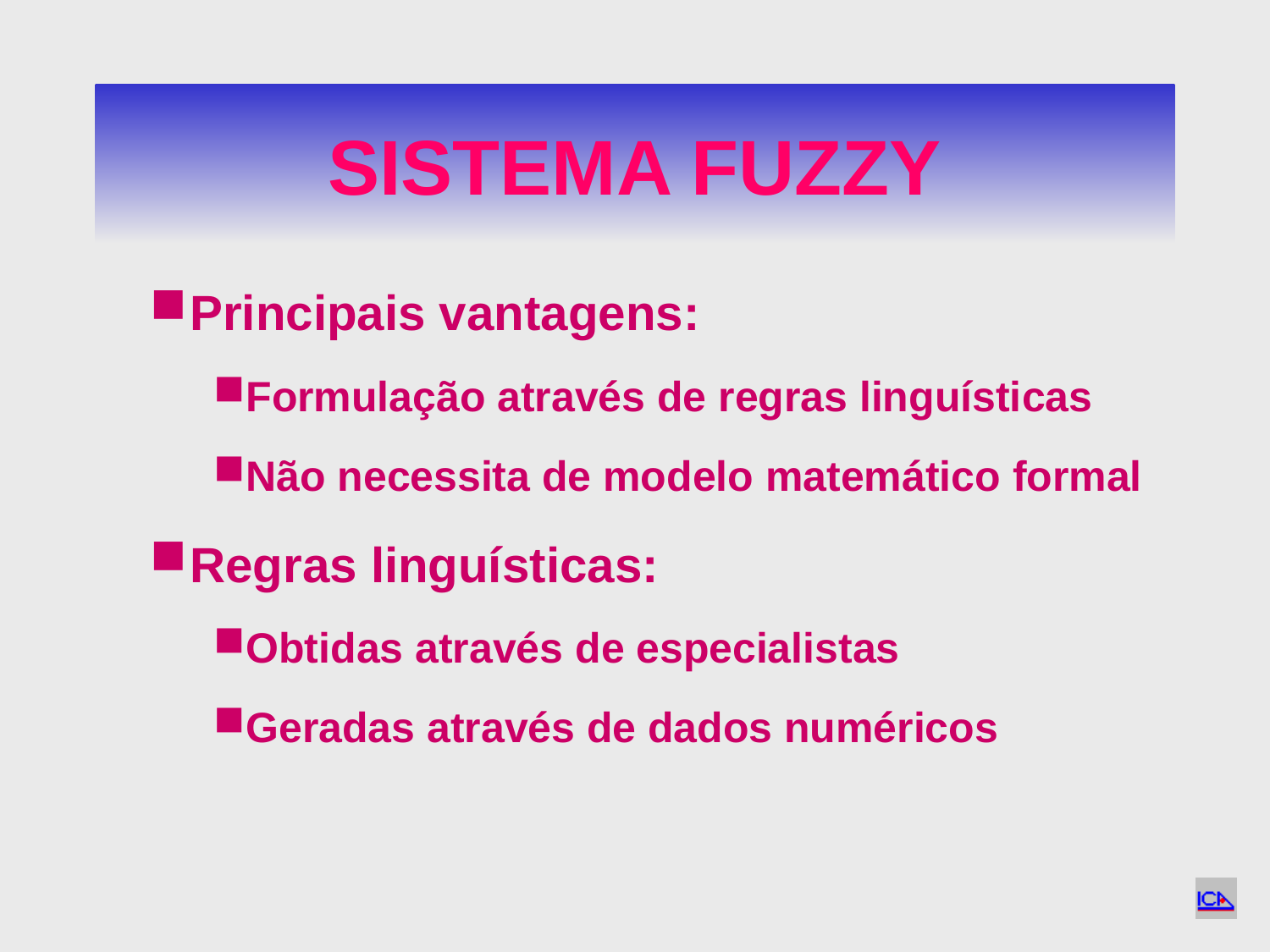

# SISTEMA FUZZY
Principais vantagens:
Formulação através de regras linguísticas
Não necessita de modelo matemático formal
Regras linguísticas:
Obtidas através de especialistas
Geradas através de dados numéricos